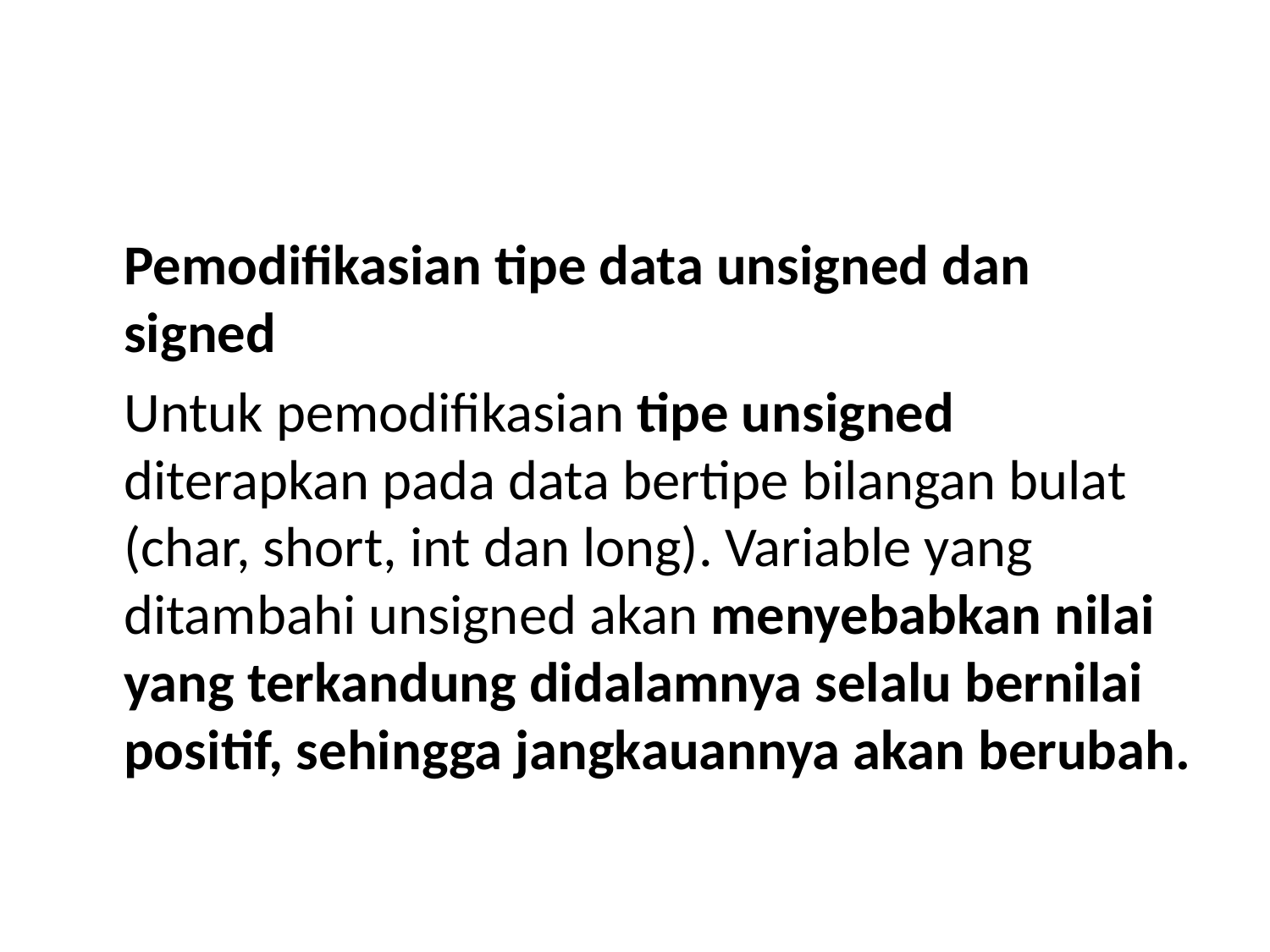

#
	Pemodifikasian tipe data unsigned dan signed
	Untuk pemodifikasian tipe unsigned diterapkan pada data bertipe bilangan bulat (char, short, int dan long). Variable yang ditambahi unsigned akan menyebabkan nilai yang terkandung didalamnya selalu bernilai positif, sehingga jangkauannya akan berubah.